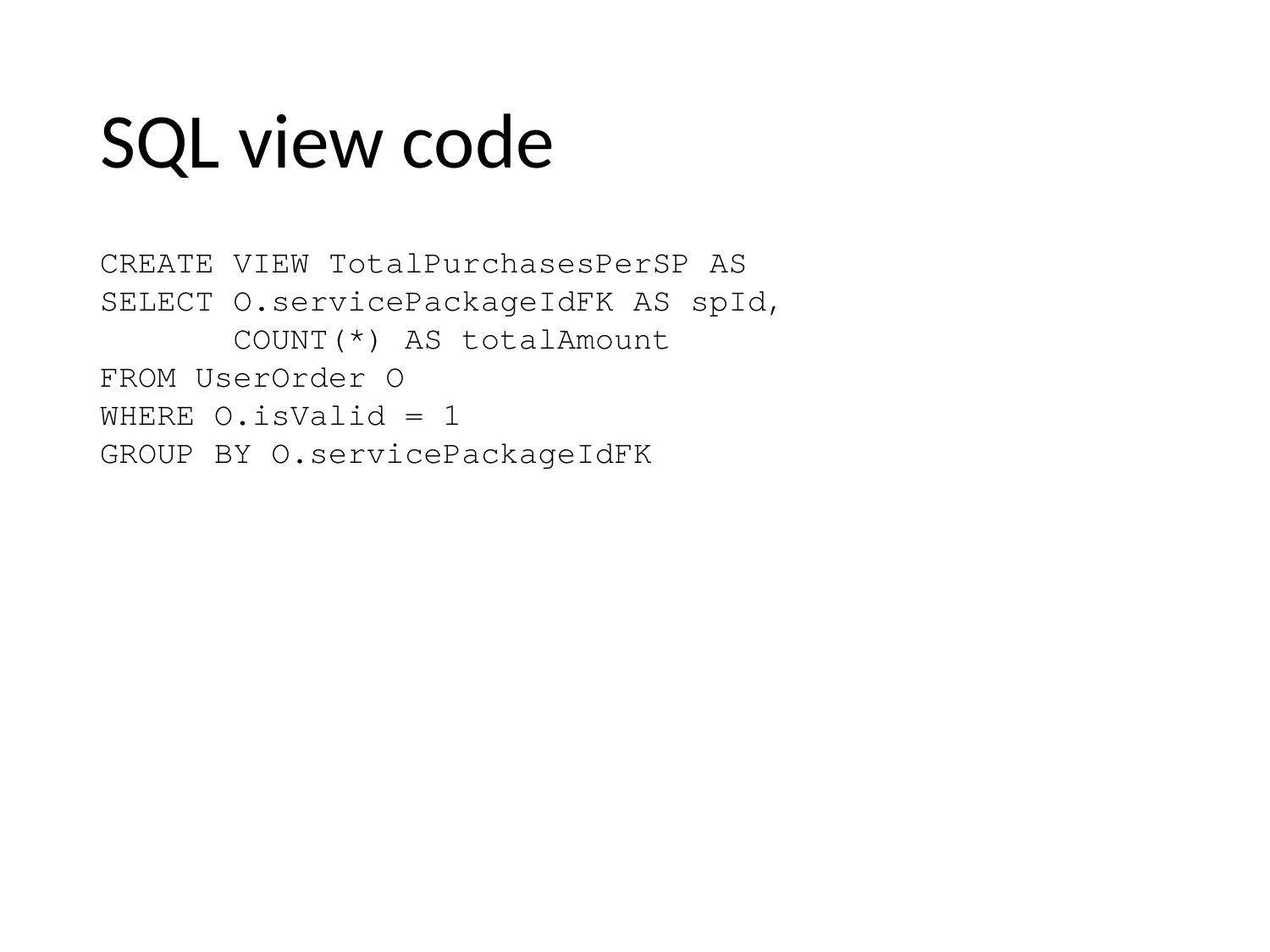

# SQL view code
CREATE VIEW TotalPurchasesPerSP AS
SELECT O.servicePackageIdFK AS spId,
       COUNT(*) AS totalAmount
FROM UserOrder O
WHERE O.isValid = 1
GROUP BY O.servicePackageIdFK